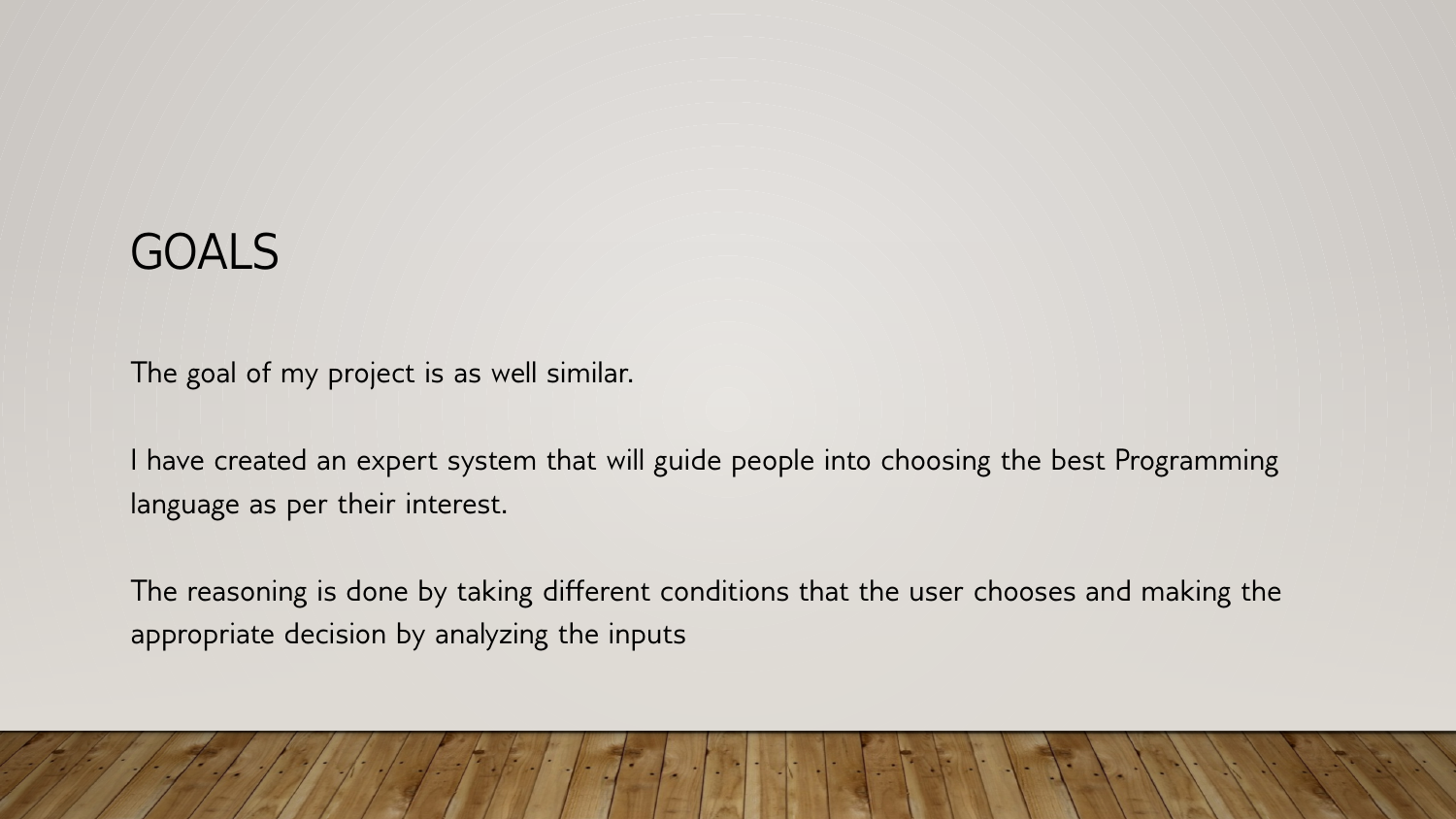

# Goals
The goal of my project is as well similar.
I have created an expert system that will guide people into choosing the best Programming language as per their interest.
The reasoning is done by taking different conditions that the user chooses and making the appropriate decision by analyzing the inputs